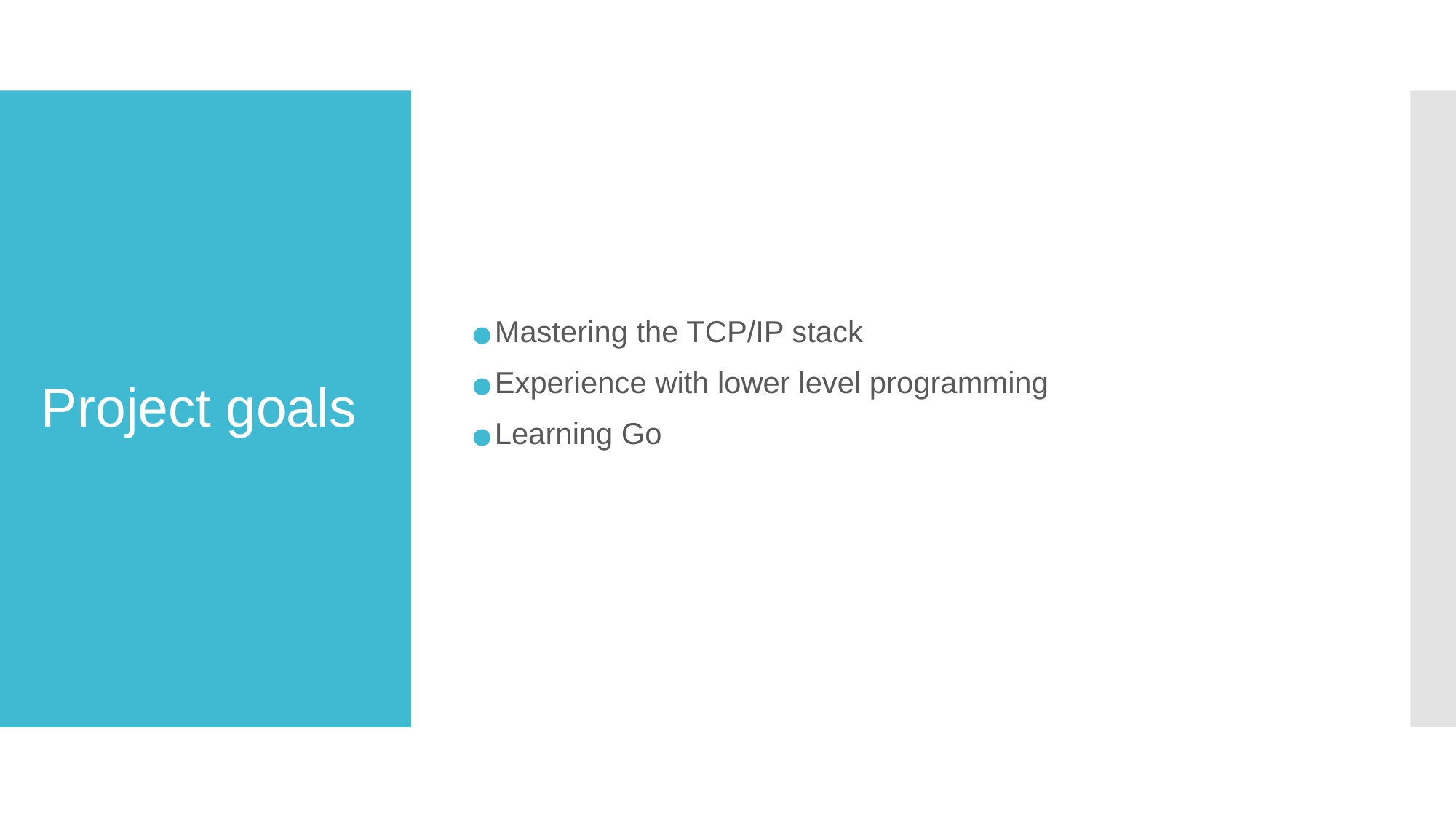

Mastering the TCP/IP stack
Experience with lower level programming
Learning Go

# Project goals